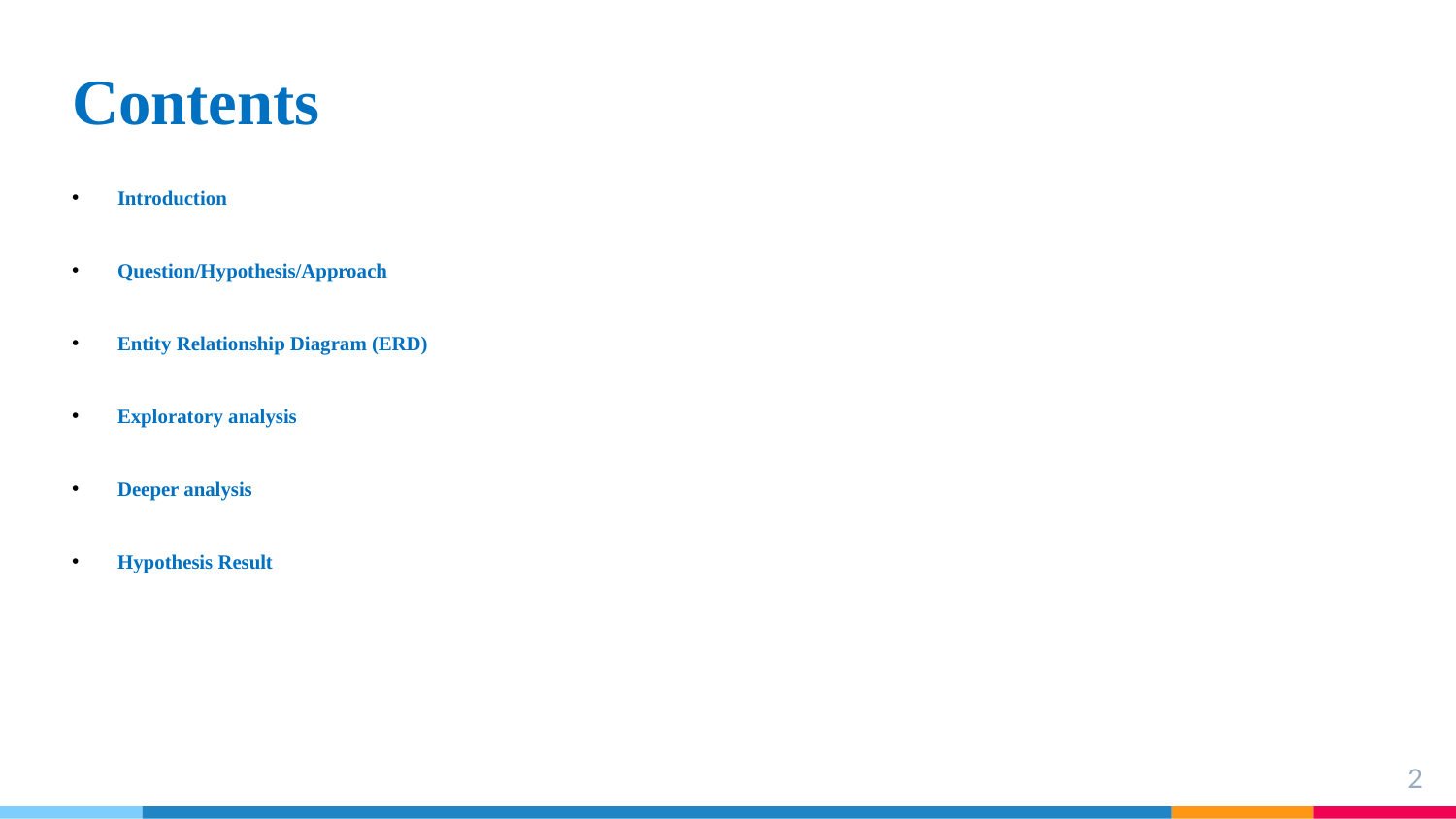

# Contents
Introduction

Question/Hypothesis/Approach

Entity Relationship Diagram (ERD)

Exploratory analysis

Deeper analysis

Hypothesis Result

2